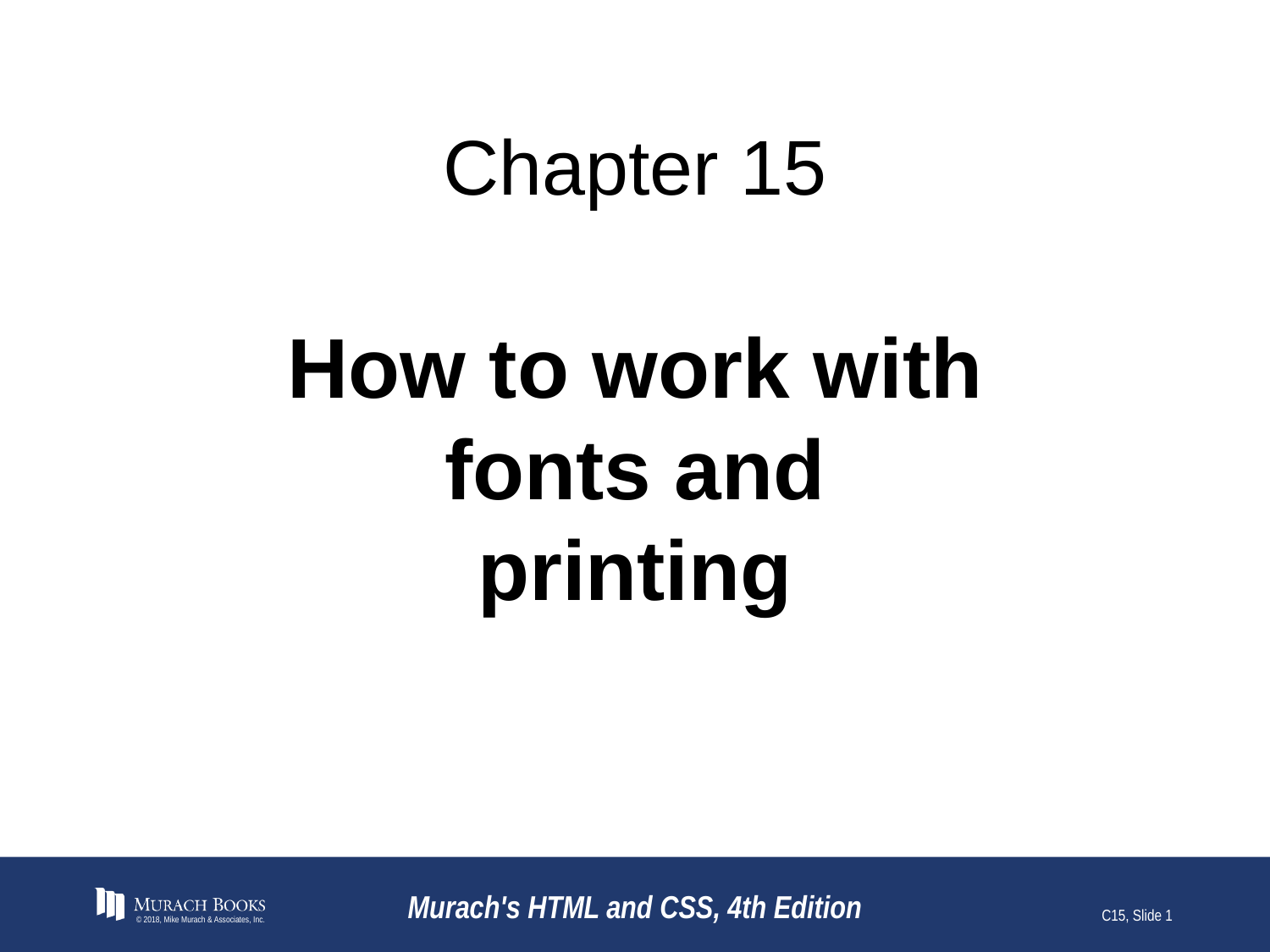

# Chapter 15
How to work with
fonts and printing
© 2018, Mike Murach & Associates, Inc.
Murach's HTML and CSS, 4th Edition

C15, Slide 1